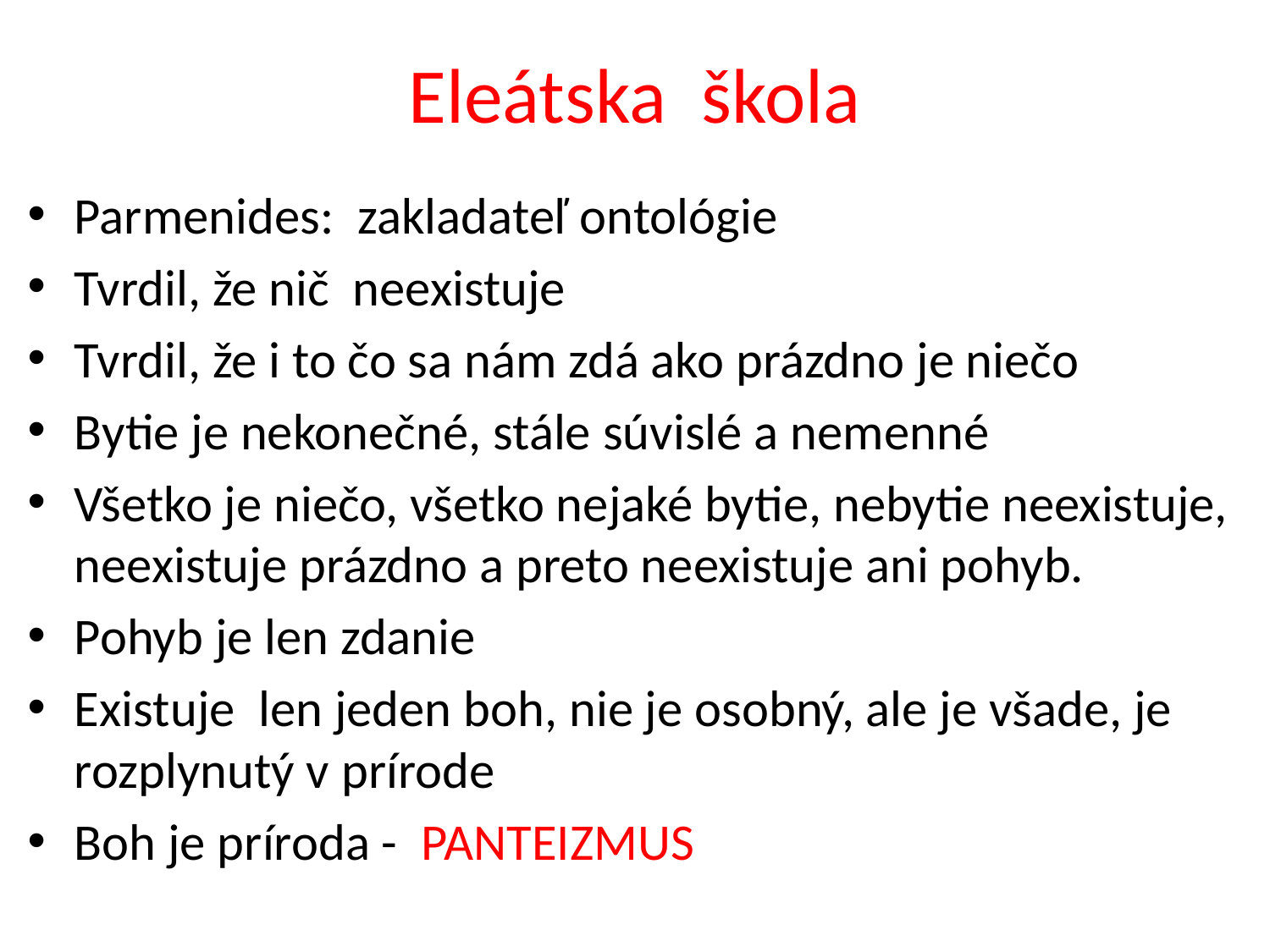

# Eleátska  škola
Parmenides:  zakladateľ ontológie
Tvrdil, že nič  neexistuje
Tvrdil, že i to čo sa nám zdá ako prázdno je niečo
Bytie je nekonečné, stále súvislé a nemenné
Všetko je niečo, všetko nejaké bytie, nebytie neexistuje, neexistuje prázdno a preto neexistuje ani pohyb.
Pohyb je len zdanie
Existuje  len jeden boh, nie je osobný, ale je všade, je rozplynutý v prírode
Boh je príroda -  PANTEIZMUS